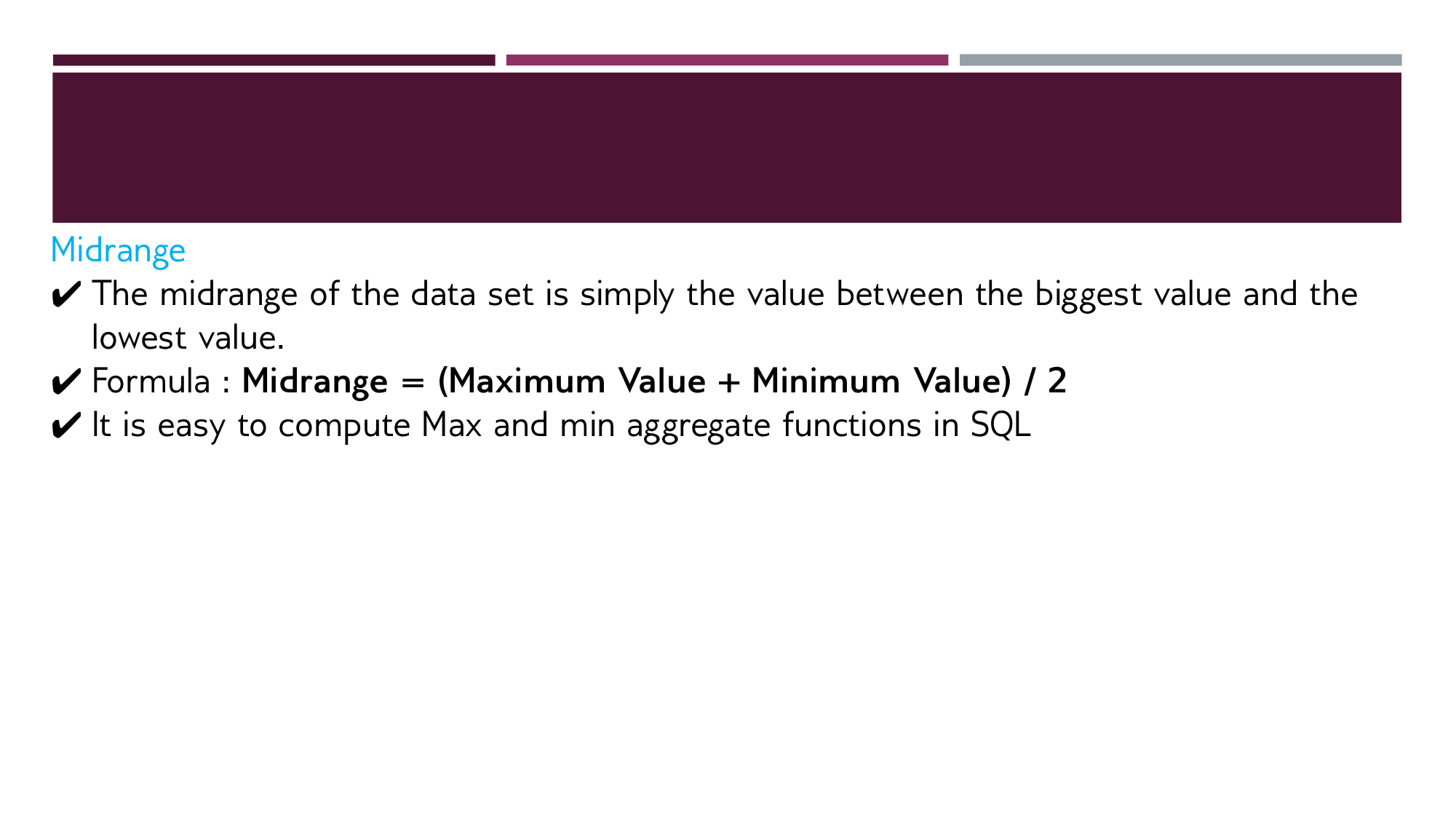

#
Midrange
The midrange of the data set is simply the value between the biggest value and the lowest value.
Formula : Midrange = (Maximum Value + Minimum Value) / 2
It is easy to compute Max and min aggregate functions in SQL